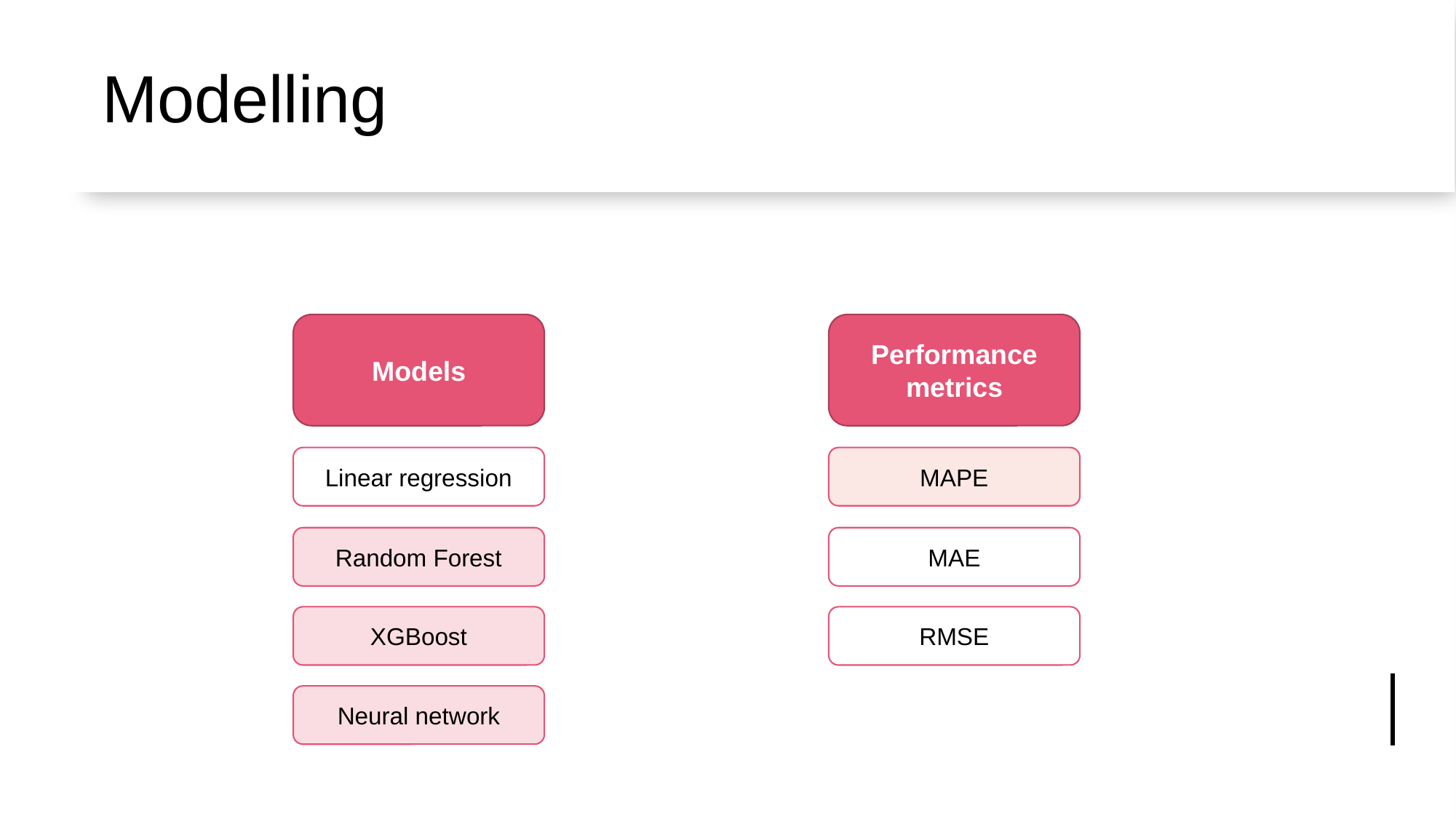

# Modelling
Models
Performance metrics
Linear regression
MAPE
Random Forest
MAE
XGBoost
RMSE
Neural network